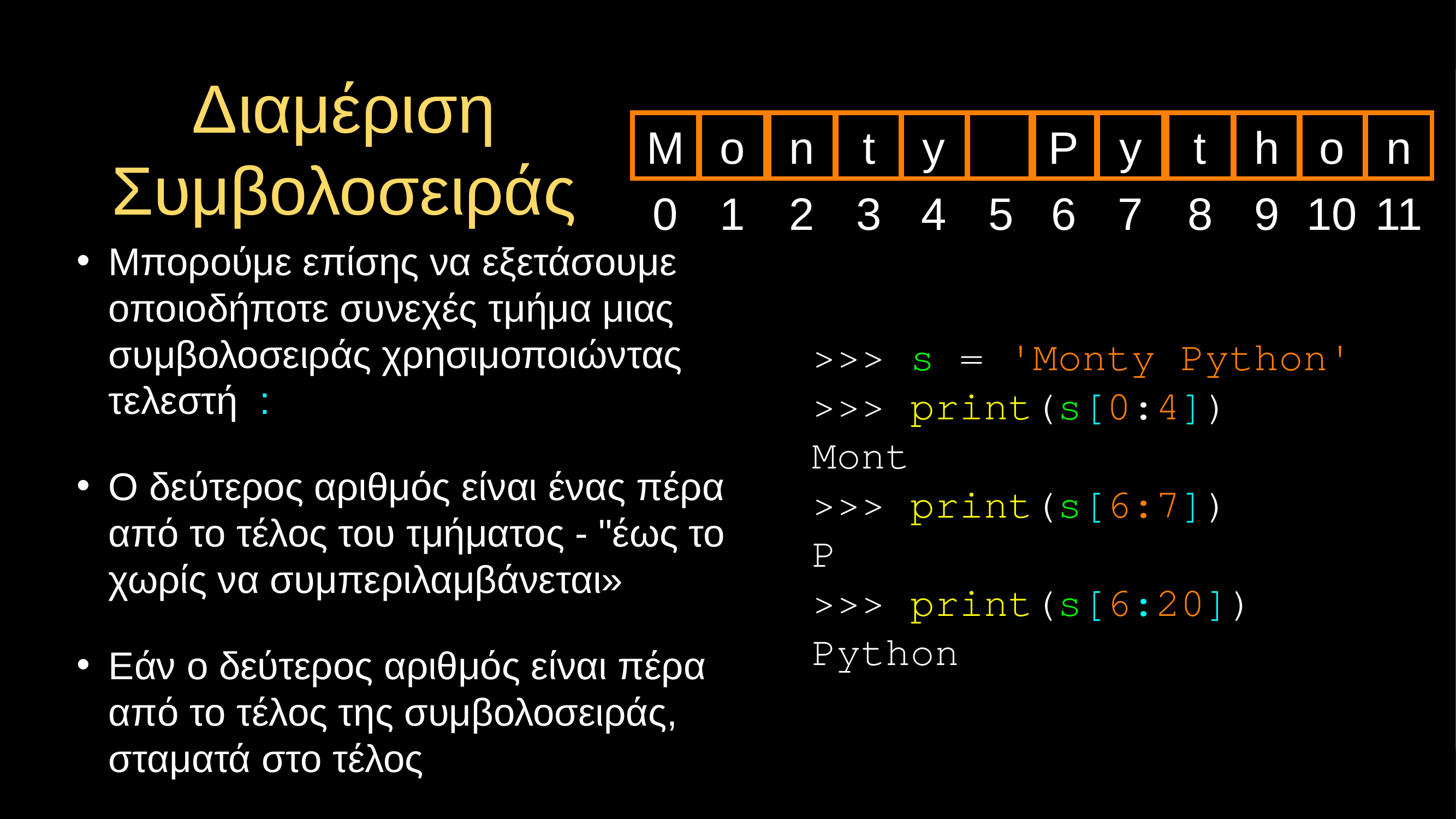

# Διαμέριση Συμβολοσειράς
M
o
n
t
y

P
y
t
h
o
n
0
1
2
3
4
5
6
7
8
9
10
11
Μπορούμε επίσης να εξετάσουμε οποιοδήποτε συνεχές τμήμα μιας συμβολοσειράς χρησιμοποιώντας τελεστή  :
Ο δεύτερος αριθμός είναι ένας πέρα από το τέλος του τμήματος - "έως το χωρίς να συμπεριλαμβάνεται»
Εάν ο δεύτερος αριθμός είναι πέρα από το τέλος της συμβολοσειράς, σταματά στο τέλος
>>> s = 'Monty Python'
>>> print(s[0:4])
Mont
>>> print(s[6:7])
P
>>> print(s[6:20])
Python